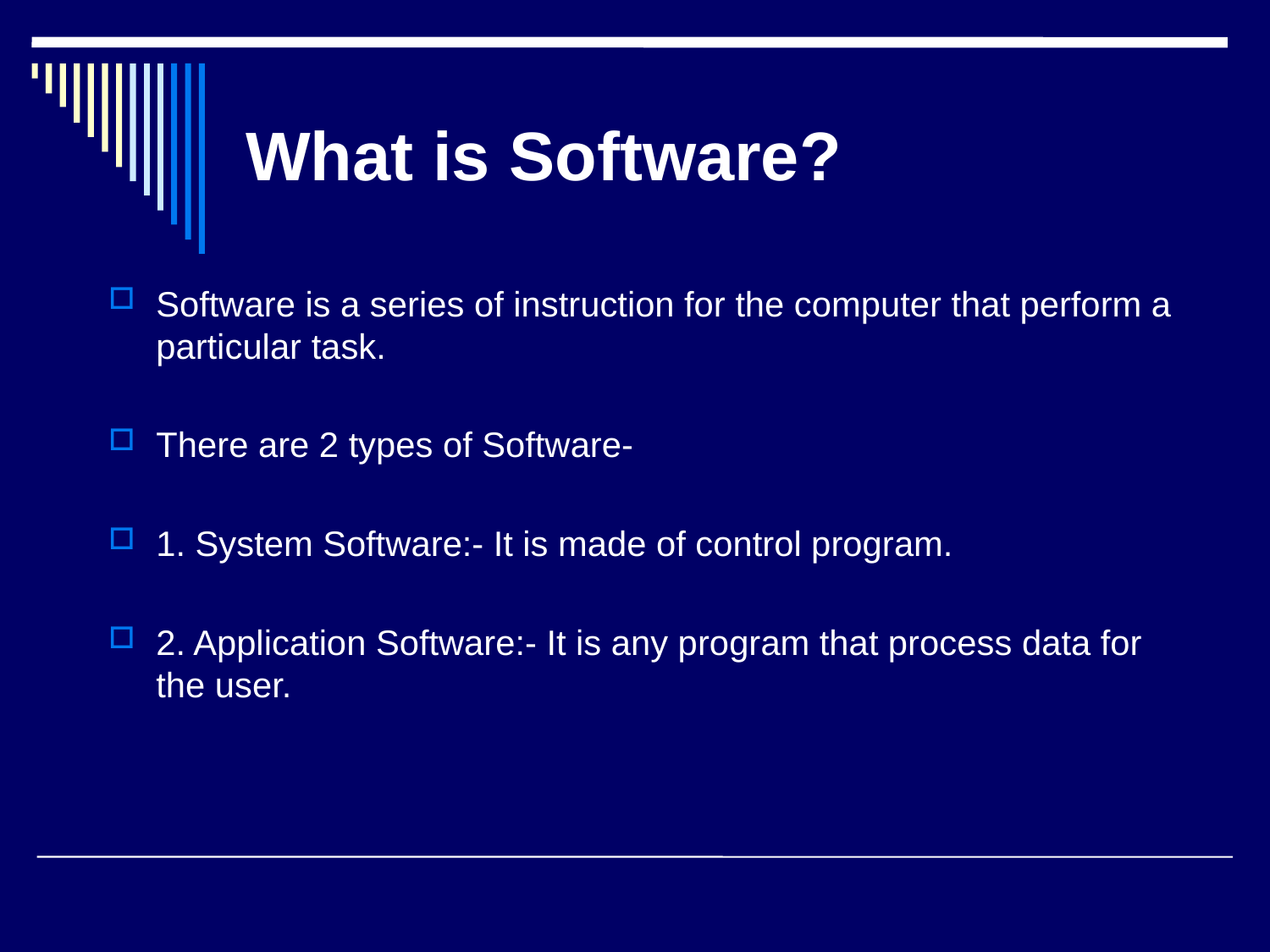

# What is Software?
Software is a series of instruction for the computer that perform a particular task.

There are 2 types of Software-

1. System Software:- It is made of control program.

2. Application Software:- It is any program that process data for the user.